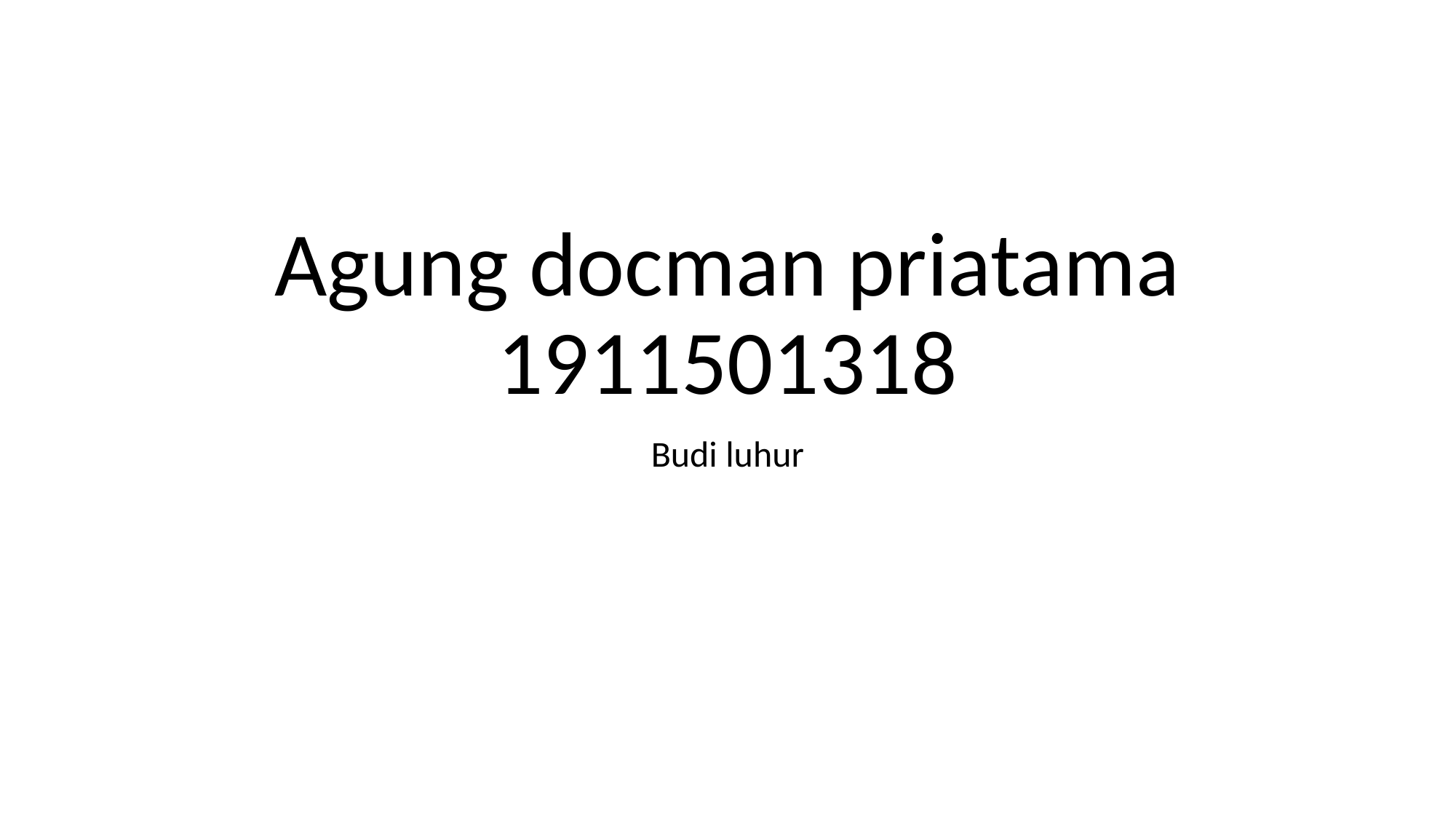

# Agung docman priatama 1911501318
Budi luhur